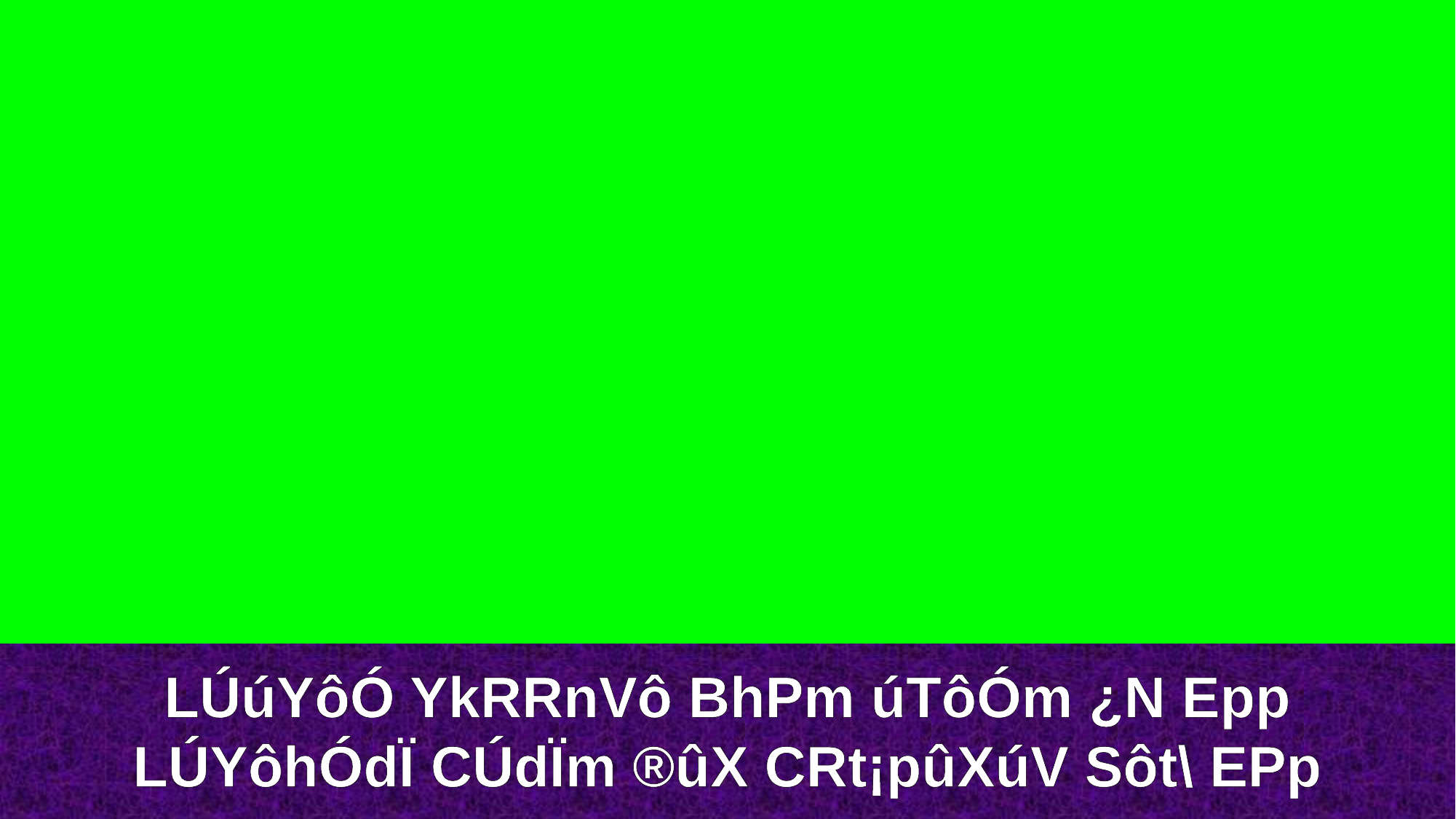

LÚúYôÓ YkRRnVô BhPm úTôÓm ¿N Epp
LÚYôhÓdÏ CÚdÏm ®ûX CRt¡pûXúV Sôt\ EPp